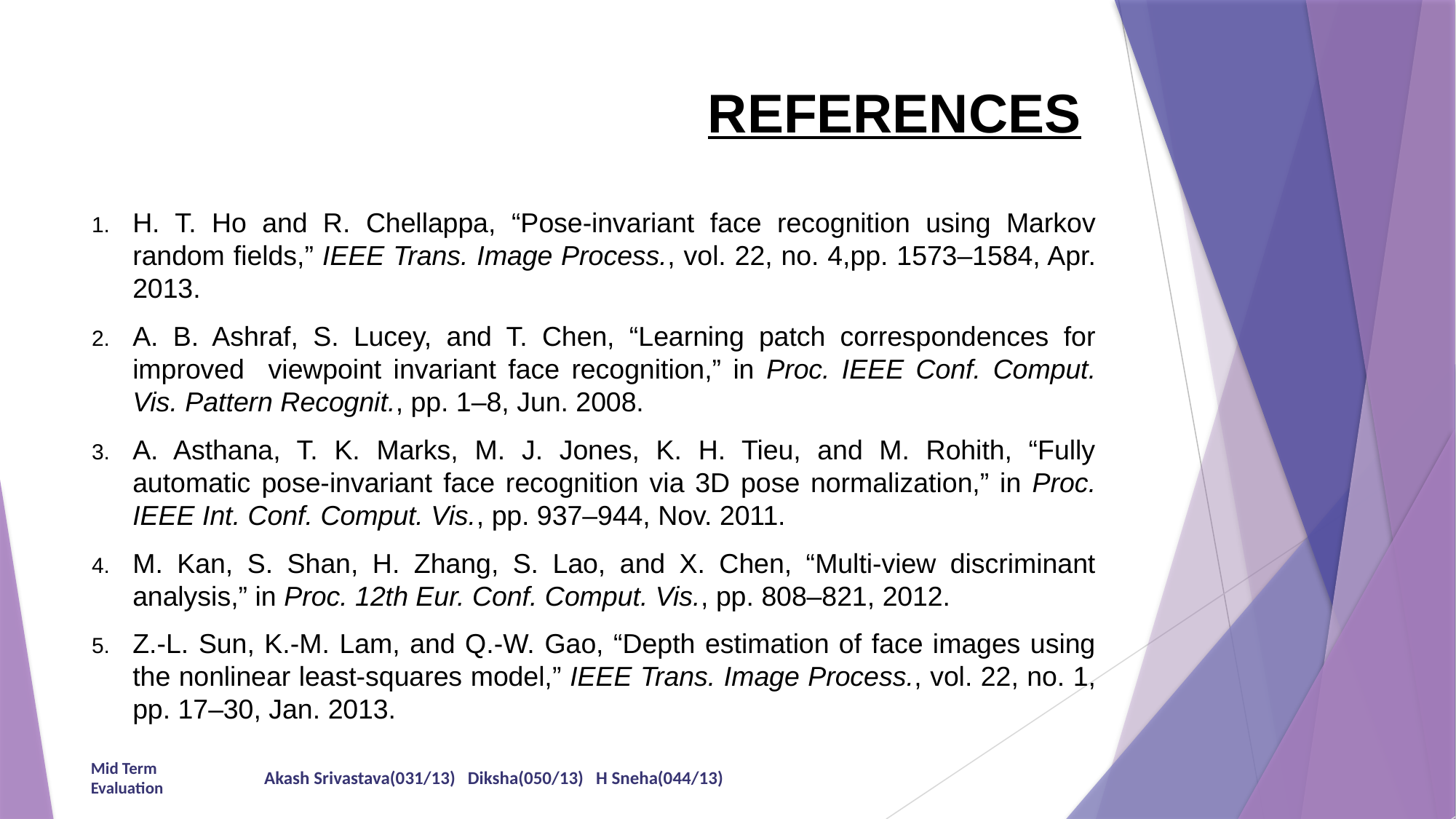

# REFERENCES
H. T. Ho and R. Chellappa, “Pose-invariant face recognition using Markov random fields,” IEEE Trans. Image Process., vol. 22, no. 4,pp. 1573–1584, Apr. 2013.
A. B. Ashraf, S. Lucey, and T. Chen, “Learning patch correspondences for improved  viewpoint invariant face recognition,” in Proc. IEEE Conf. Comput. Vis. Pattern Recognit., pp. 1–8, Jun. 2008.
A. Asthana, T. K. Marks, M. J. Jones, K. H. Tieu, and M. Rohith, “Fully automatic pose-invariant face recognition via 3D pose normalization,” in Proc. IEEE Int. Conf. Comput. Vis., pp. 937–944, Nov. 2011.
M. Kan, S. Shan, H. Zhang, S. Lao, and X. Chen, “Multi-view discriminant analysis,” in Proc. 12th Eur. Conf. Comput. Vis., pp. 808–821, 2012.
Z.-L. Sun, K.-M. Lam, and Q.-W. Gao, “Depth estimation of face images using the nonlinear least-squares model,” IEEE Trans. Image Process., vol. 22, no. 1, pp. 17–30, Jan. 2013.